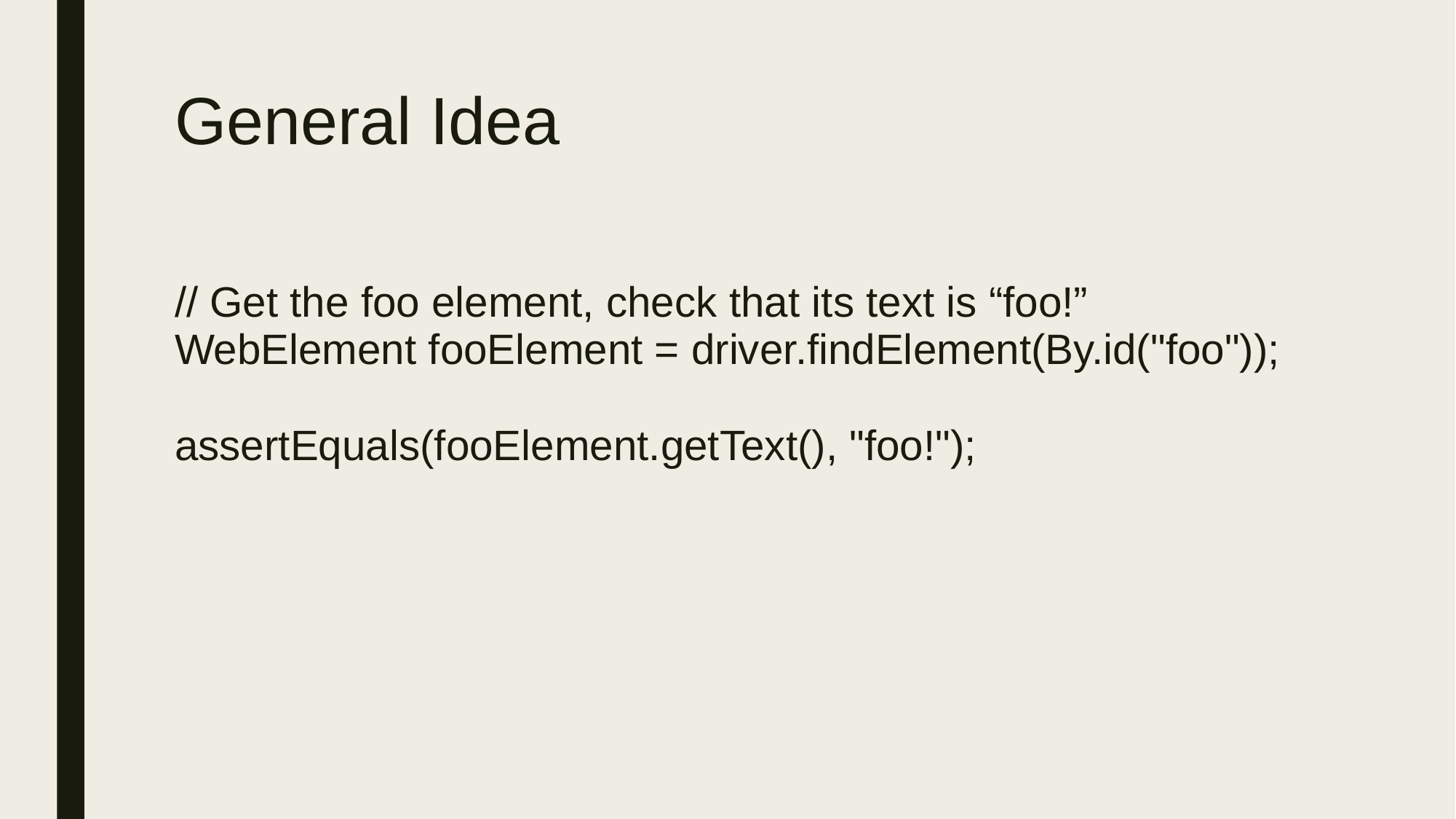

# General Idea
// Get the foo element, check that its text is “foo!”
WebElement fooElement = driver.findElement(By.id("foo"));
assertEquals(fooElement.getText(), "foo!");